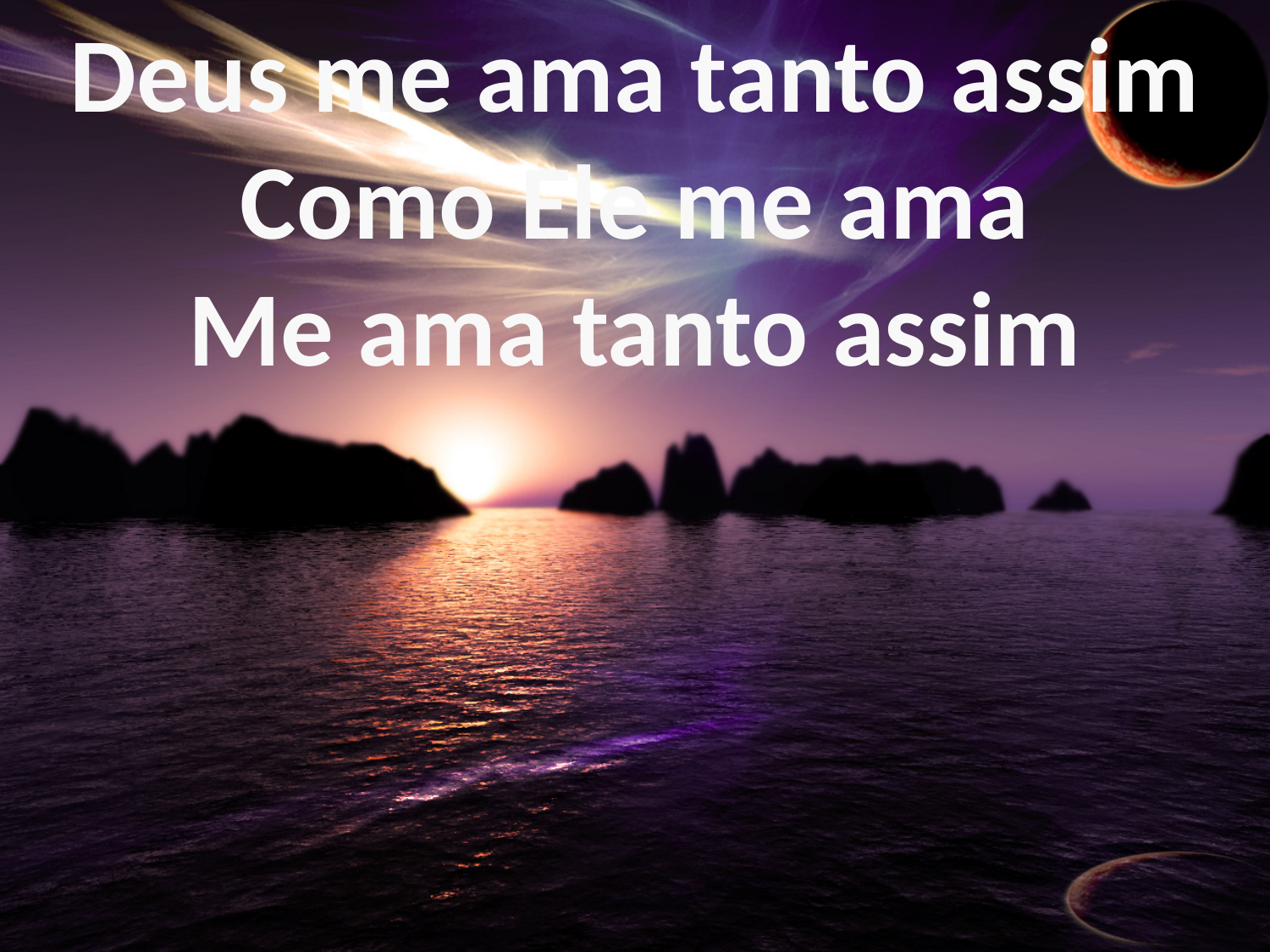

Deus me ama tanto assim
Como Ele me ama
Me ama tanto assim